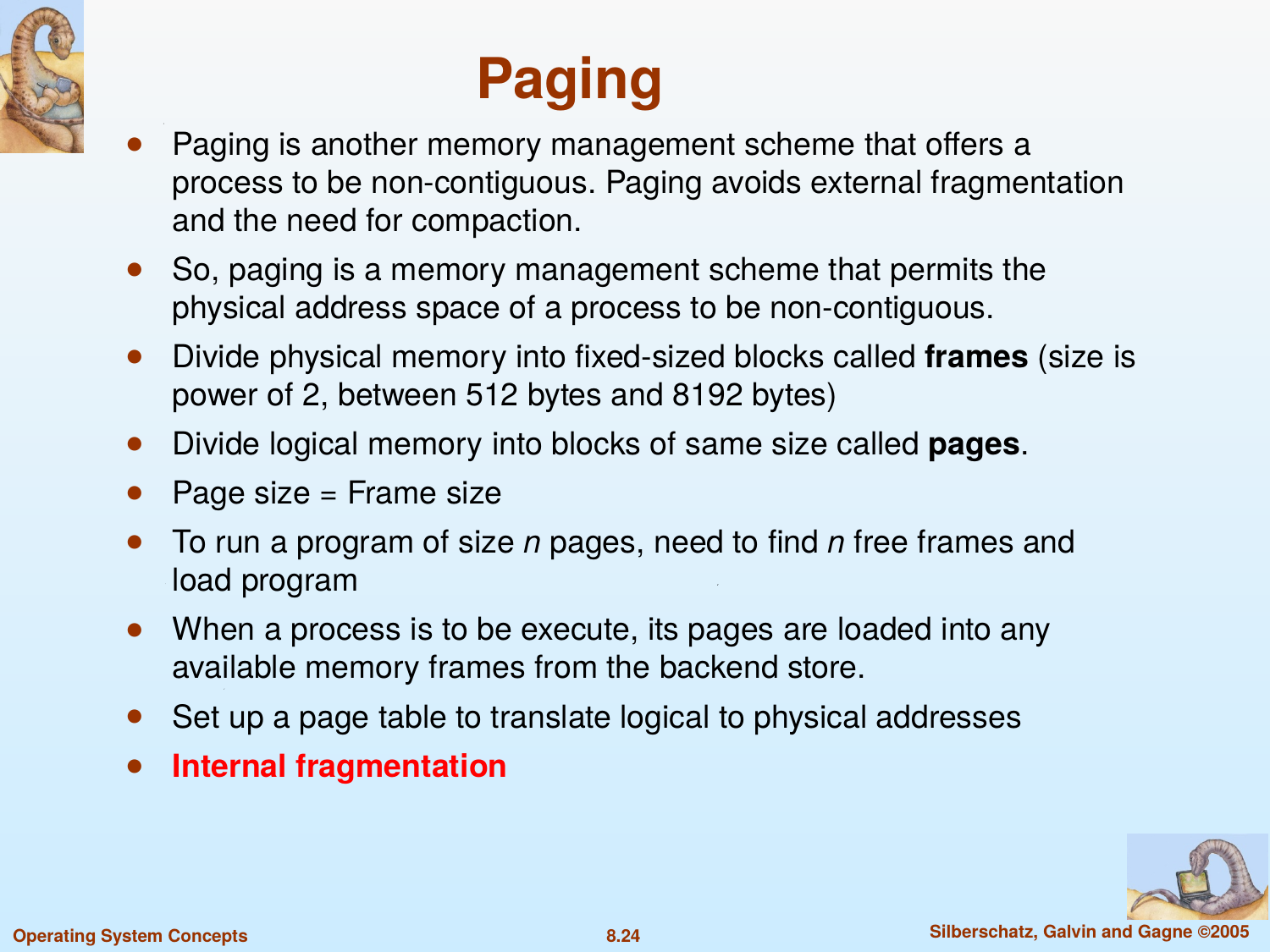

# Paging
Paging is another memory management scheme that offers a process to be non-contiguous. Paging avoids external fragmentation and the need for compaction.
So, paging is a memory management scheme that permits the physical address space of a process to be non-contiguous.
Divide physical memory into fixed-sized blocks called frames (size is power of 2, between 512 bytes and 8192 bytes)
Divide logical memory into blocks of same size called pages.
Page size = Frame size
To run a program of size n pages, need to find n free frames and load program
When a process is to be execute, its pages are loaded into any available memory frames from the backend store.
Set up a page table to translate logical to physical addresses
Internal fragmentation